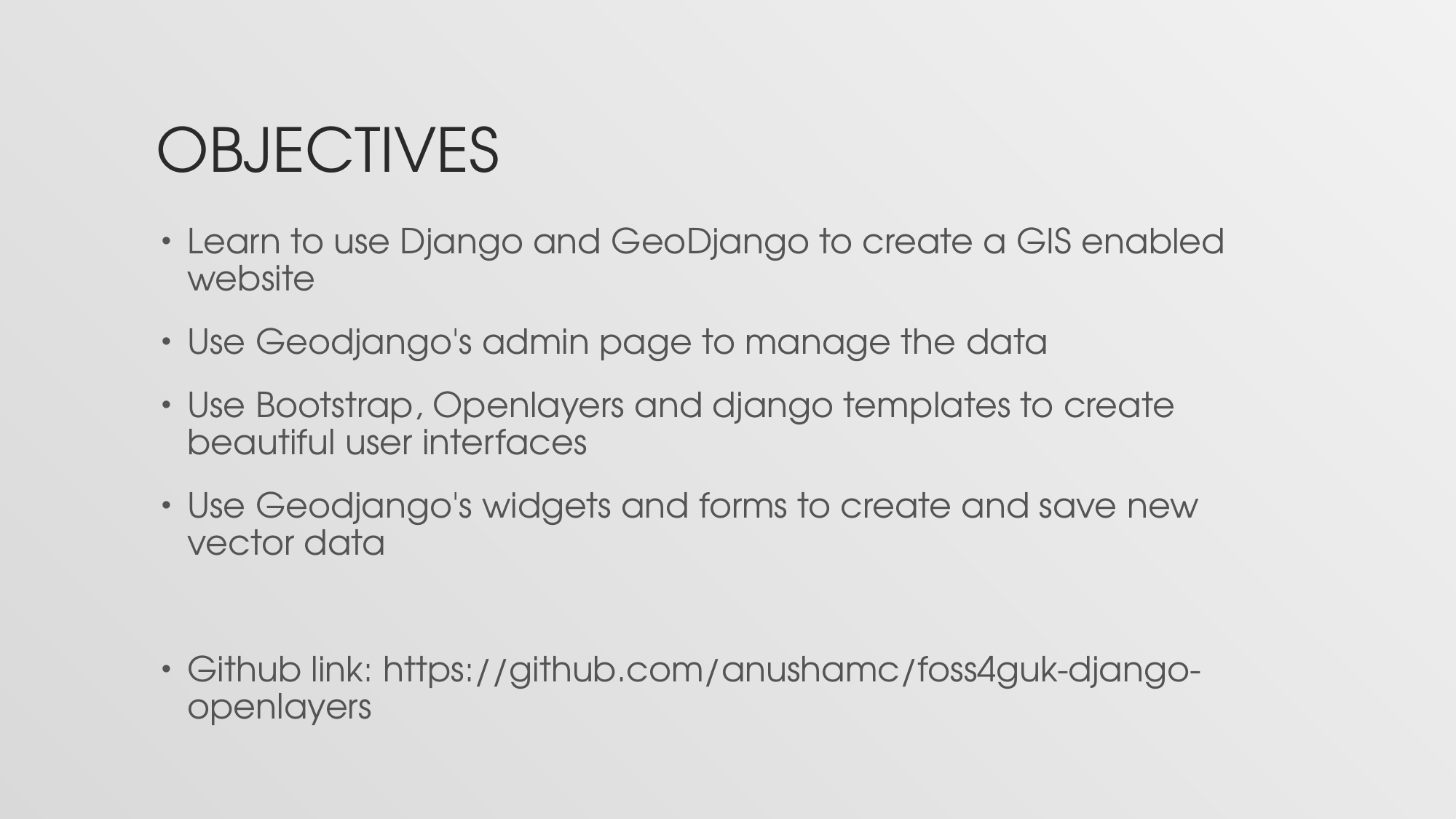

# Objectives
Learn to use Django and GeoDjango to create a GIS enabled website
Use Geodjango's admin page to manage the data
Use Bootstrap, Openlayers and django templates to create beautiful user interfaces
Use Geodjango's widgets and forms to create and save new vector data

Github link: https://github.com/anushamc/foss4guk-django-openlayers